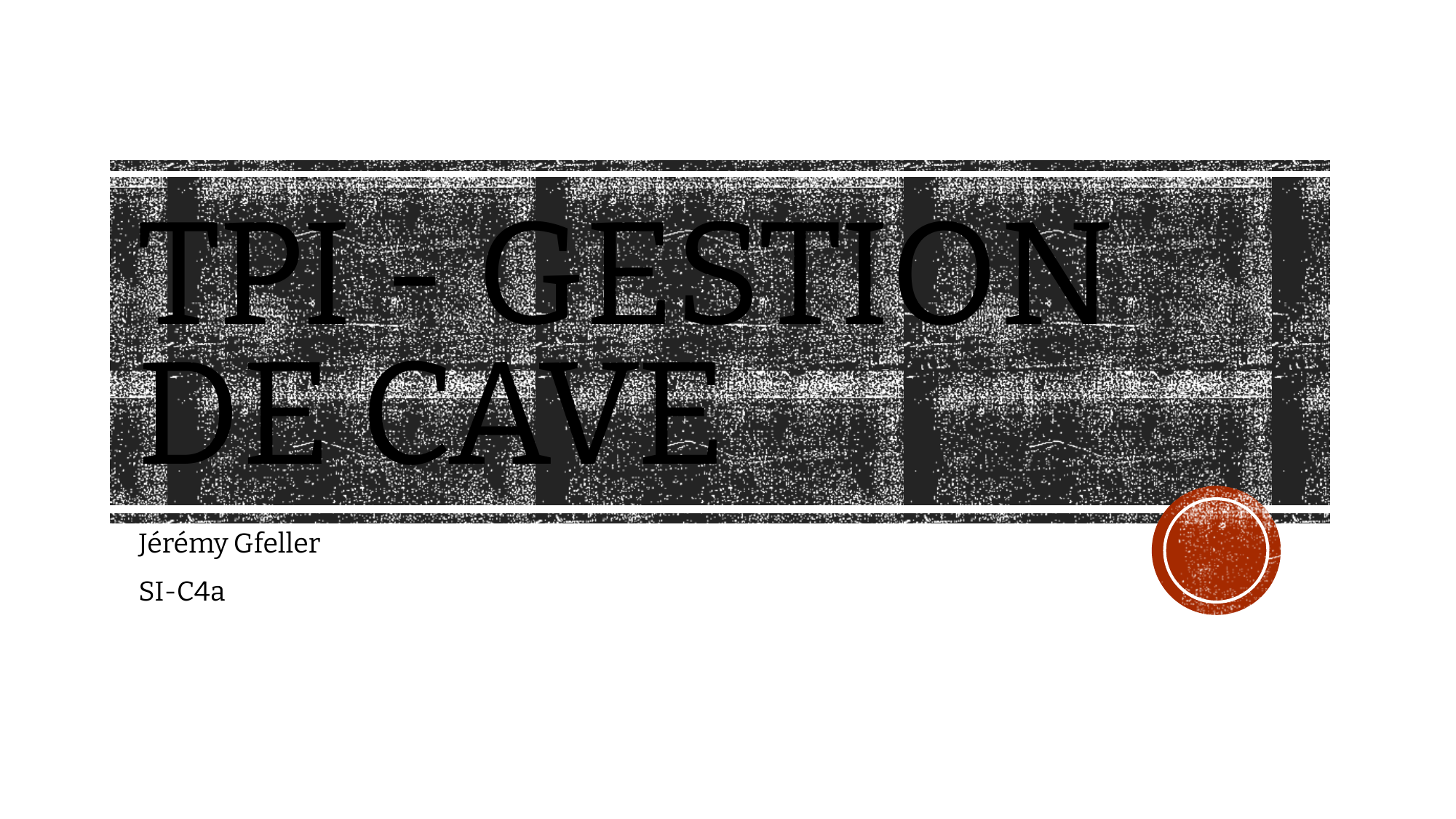

# TPI - Gestion de cave
Jérémy Gfeller
SI-C4a